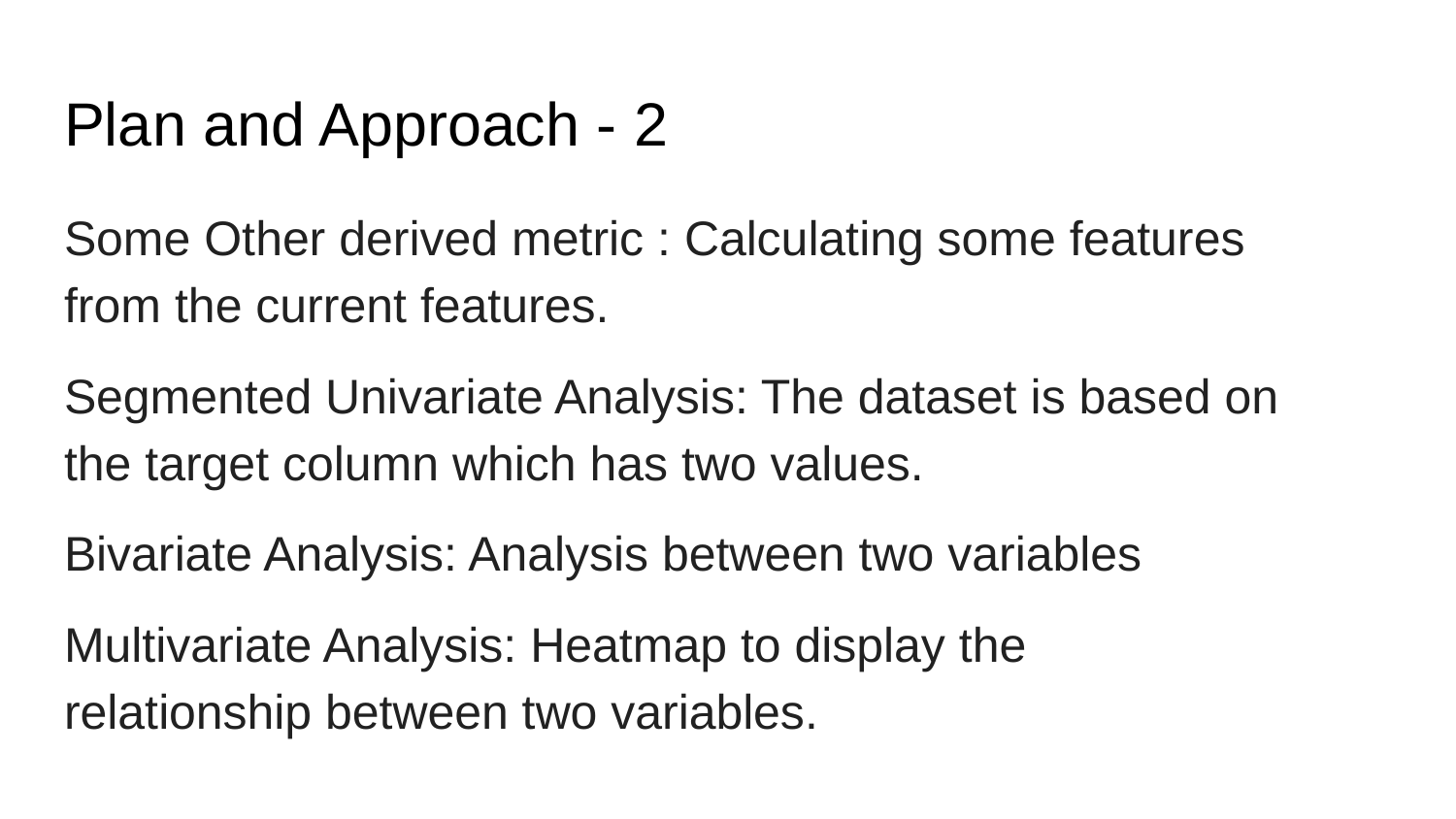

# Plan and Approach - 2
Some Other derived metric : Calculating some features from the current features.
Segmented Univariate Analysis: The dataset is based on the target column which has two values.
Bivariate Analysis: Analysis between two variables
Multivariate Analysis: Heatmap to display the relationship between two variables.